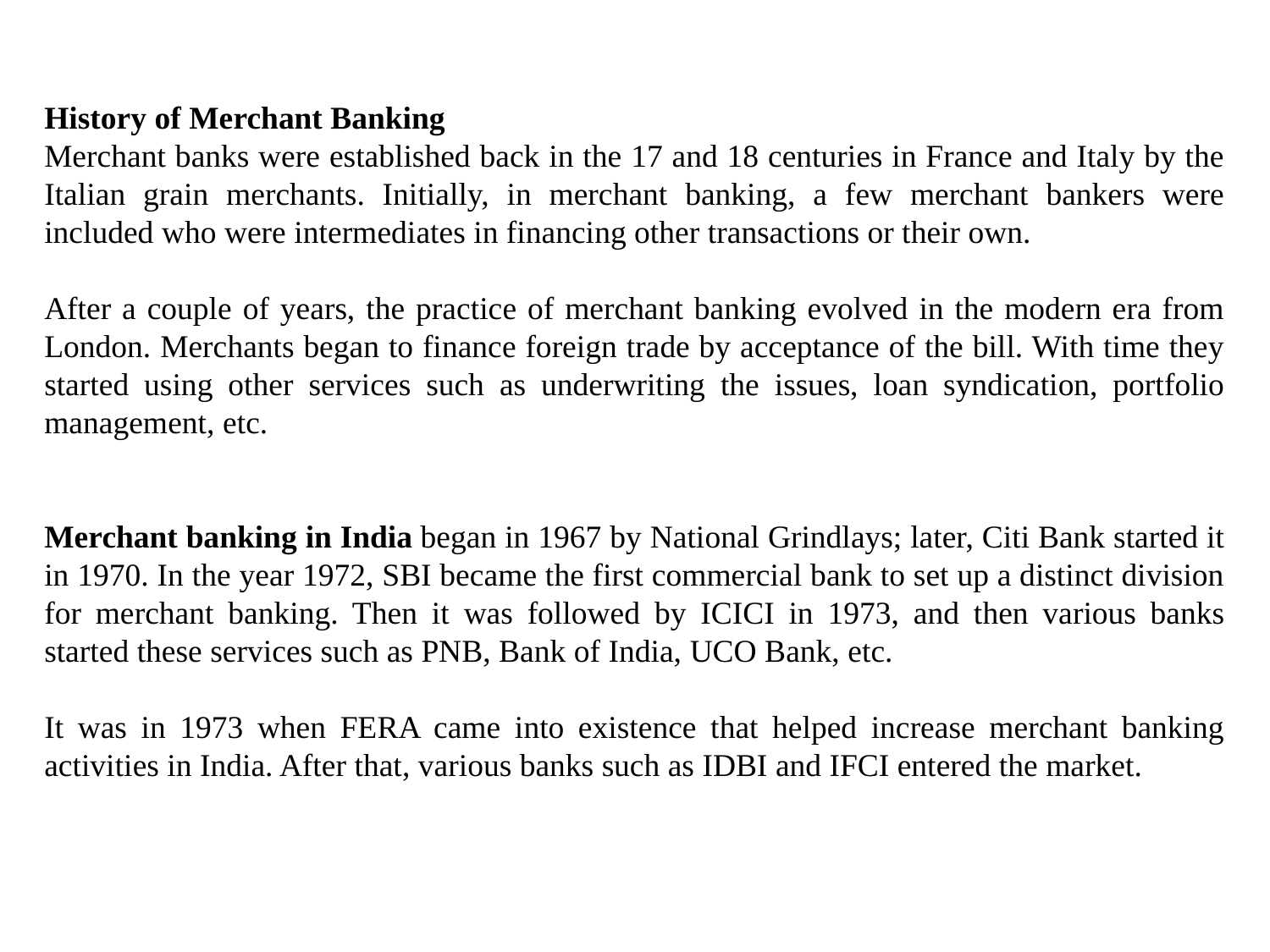

History of Merchant Banking
Merchant banks were established back in the 17 and 18 centuries in France and Italy by the Italian grain merchants. Initially, in merchant banking, a few merchant bankers were included who were intermediates in financing other transactions or their own.

After a couple of years, the practice of merchant banking evolved in the modern era from London. Merchants began to finance foreign trade by acceptance of the bill. With time they started using other services such as underwriting the issues, loan syndication, portfolio management, etc.

Merchant banking in India began in 1967 by National Grindlays; later, Citi Bank started it in 1970. In the year 1972, SBI became the first commercial bank to set up a distinct division for merchant banking. Then it was followed by ICICI in 1973, and then various banks started these services such as PNB, Bank of India, UCO Bank, etc.

It was in 1973 when FERA came into existence that helped increase merchant banking activities in India. After that, various banks such as IDBI and IFCI entered the market.